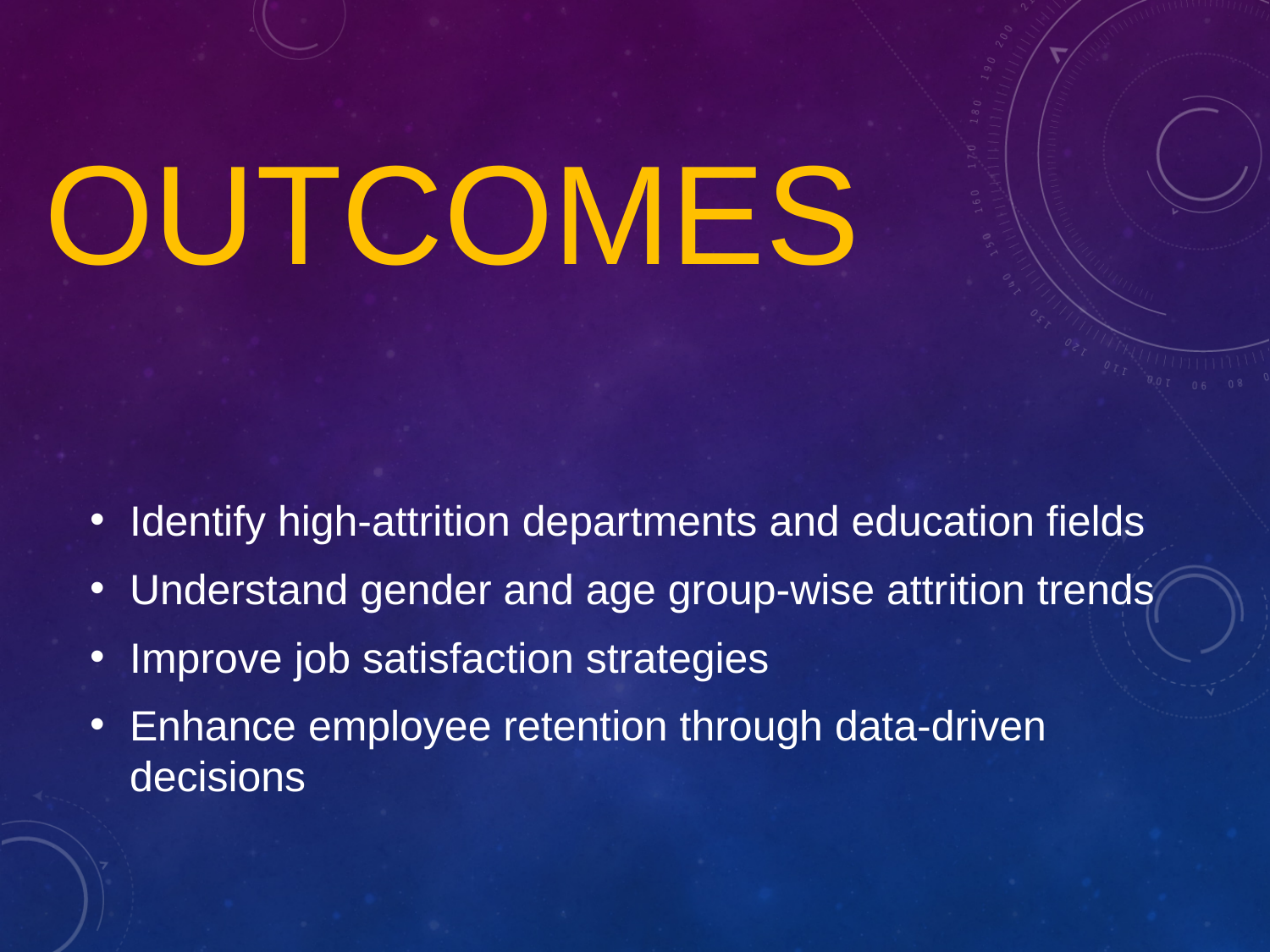

# Outcomes
Identify high-attrition departments and education fields
Understand gender and age group-wise attrition trends
Improve job satisfaction strategies
Enhance employee retention through data-driven decisions